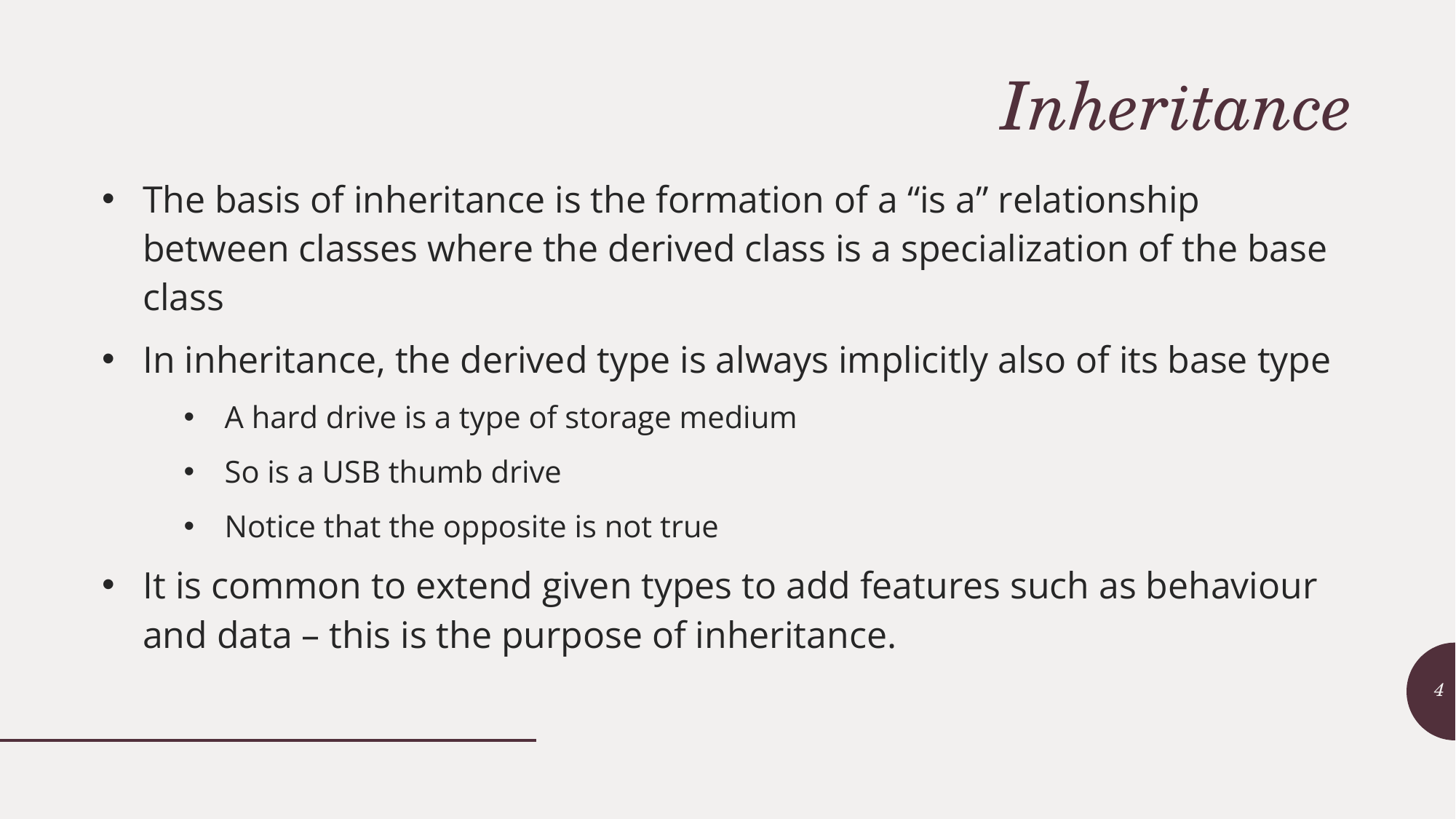

# Inheritance
The basis of inheritance is the formation of a “is a” relationship between classes where the derived class is a specialization of the base class
In inheritance, the derived type is always implicitly also of its base type
A hard drive is a type of storage medium
So is a USB thumb drive
Notice that the opposite is not true
It is common to extend given types to add features such as behaviour and data – this is the purpose of inheritance.
4